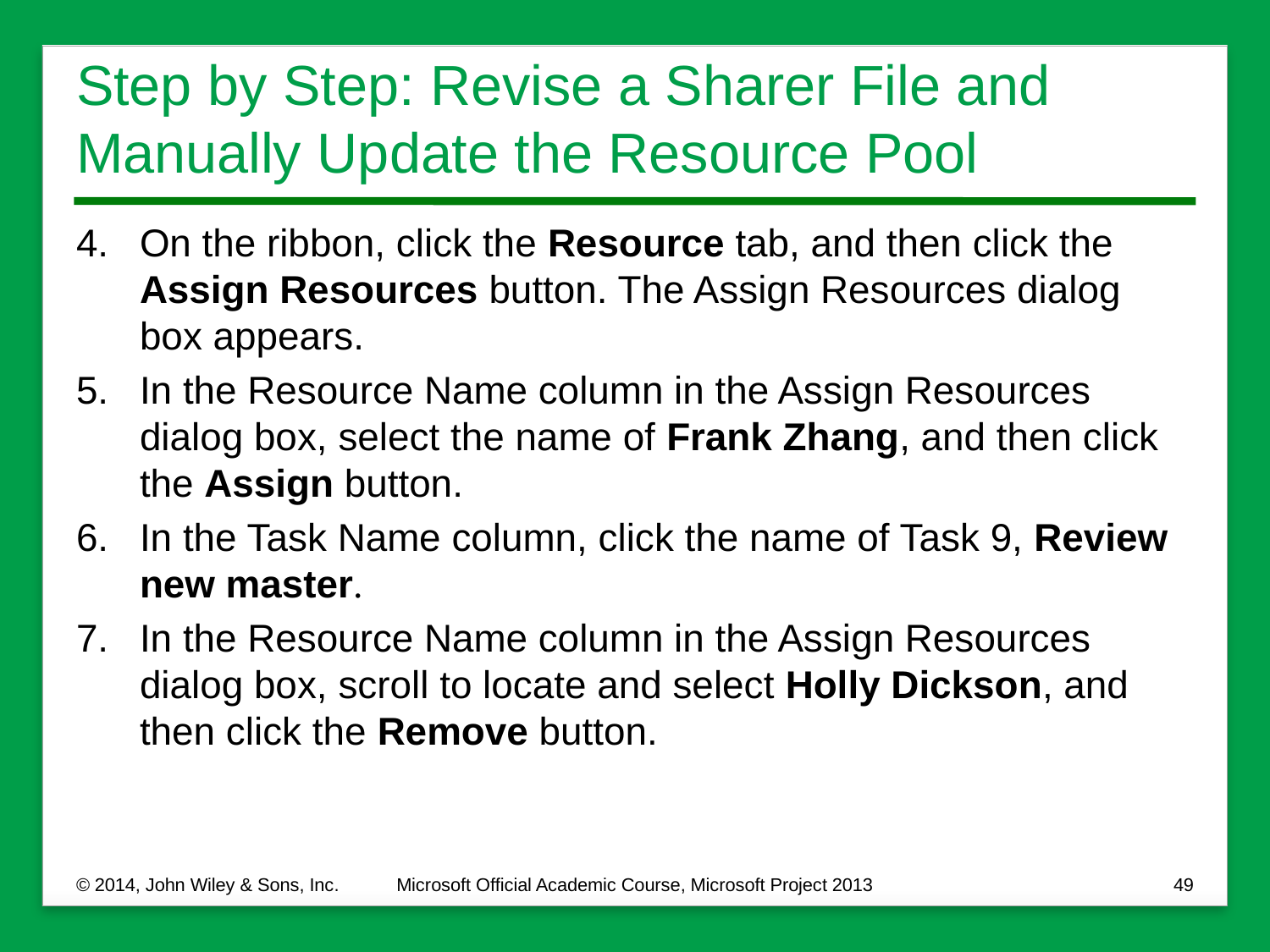

# Step by Step: Revise a Sharer File and Manually Update the Resource Pool
4.	On the ribbon, click the Resource tab, and then click the Assign Resources button. The Assign Resources dialog box appears.
5.	In the Resource Name column in the Assign Resources dialog box, select the name of Frank Zhang, and then click the Assign button.
6.	In the Task Name column, click the name of Task 9, Review new master.
7.	In the Resource Name column in the Assign Resources dialog box, scroll to locate and select Holly Dickson, and then click the Remove button.
© 2014, John Wiley & Sons, Inc.
Microsoft Official Academic Course, Microsoft Project 2013
49